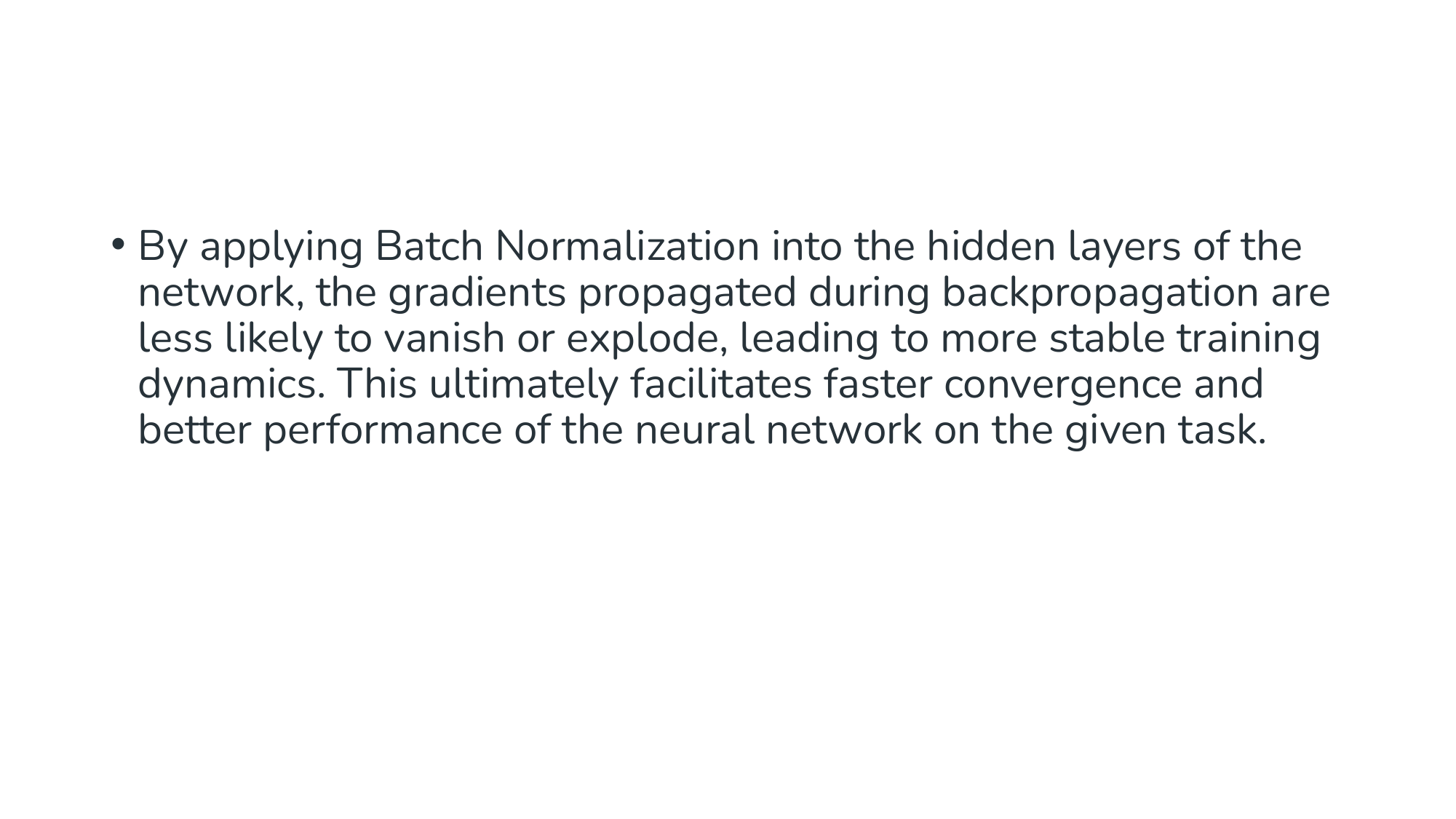

By applying Batch Normalization into the hidden layers of the network, the gradients propagated during backpropagation are less likely to vanish or explode, leading to more stable training dynamics. This ultimately facilitates faster convergence and better performance of the neural network on the given task.